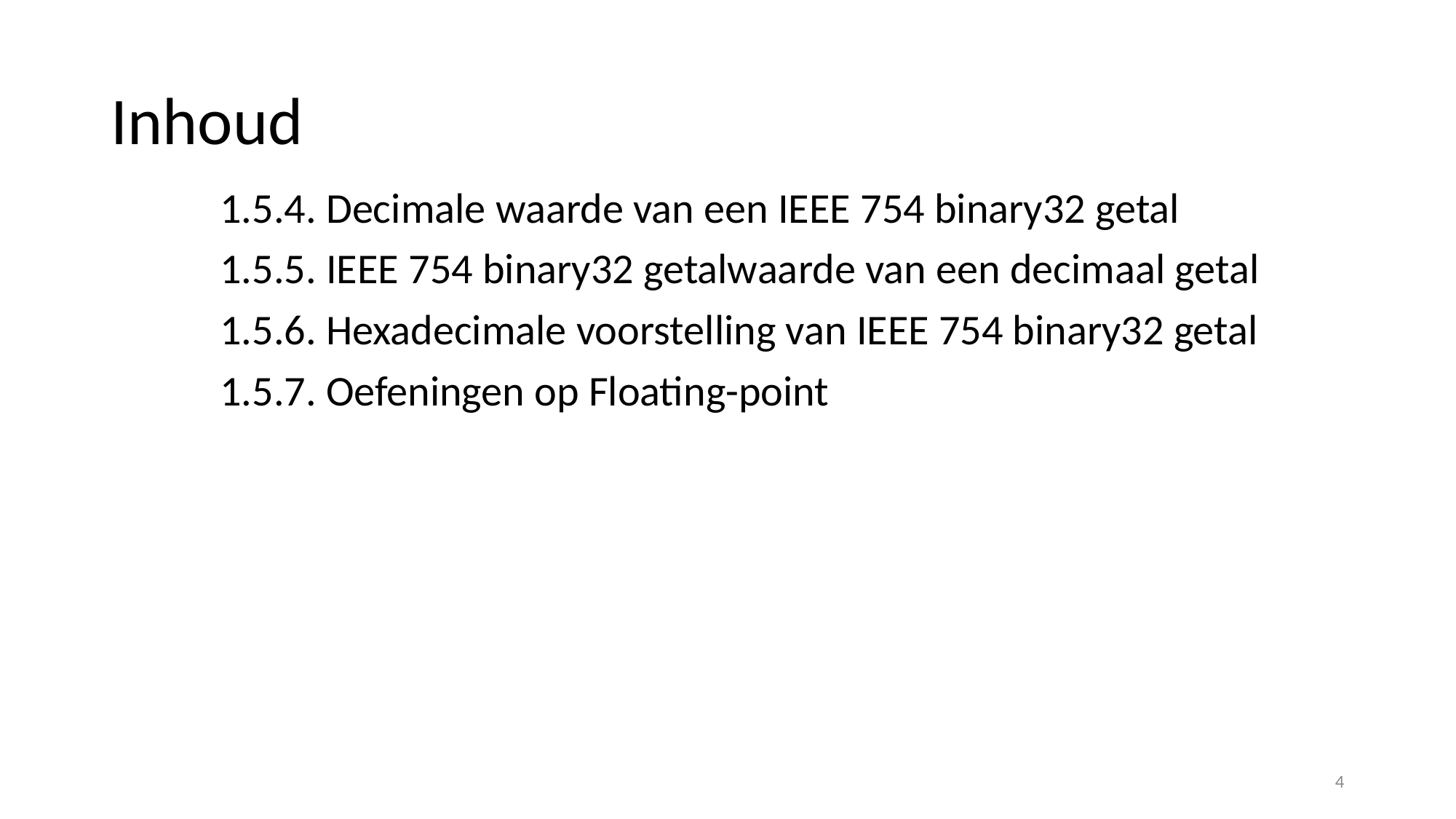

# Inhoud
	1.5.4. Decimale waarde van een IEEE 754 binary32 getal
	1.5.5. IEEE 754 binary32 getalwaarde van een decimaal getal
	1.5.6. Hexadecimale voorstelling van IEEE 754 binary32 getal
	1.5.7. Oefeningen op Floating-point

4